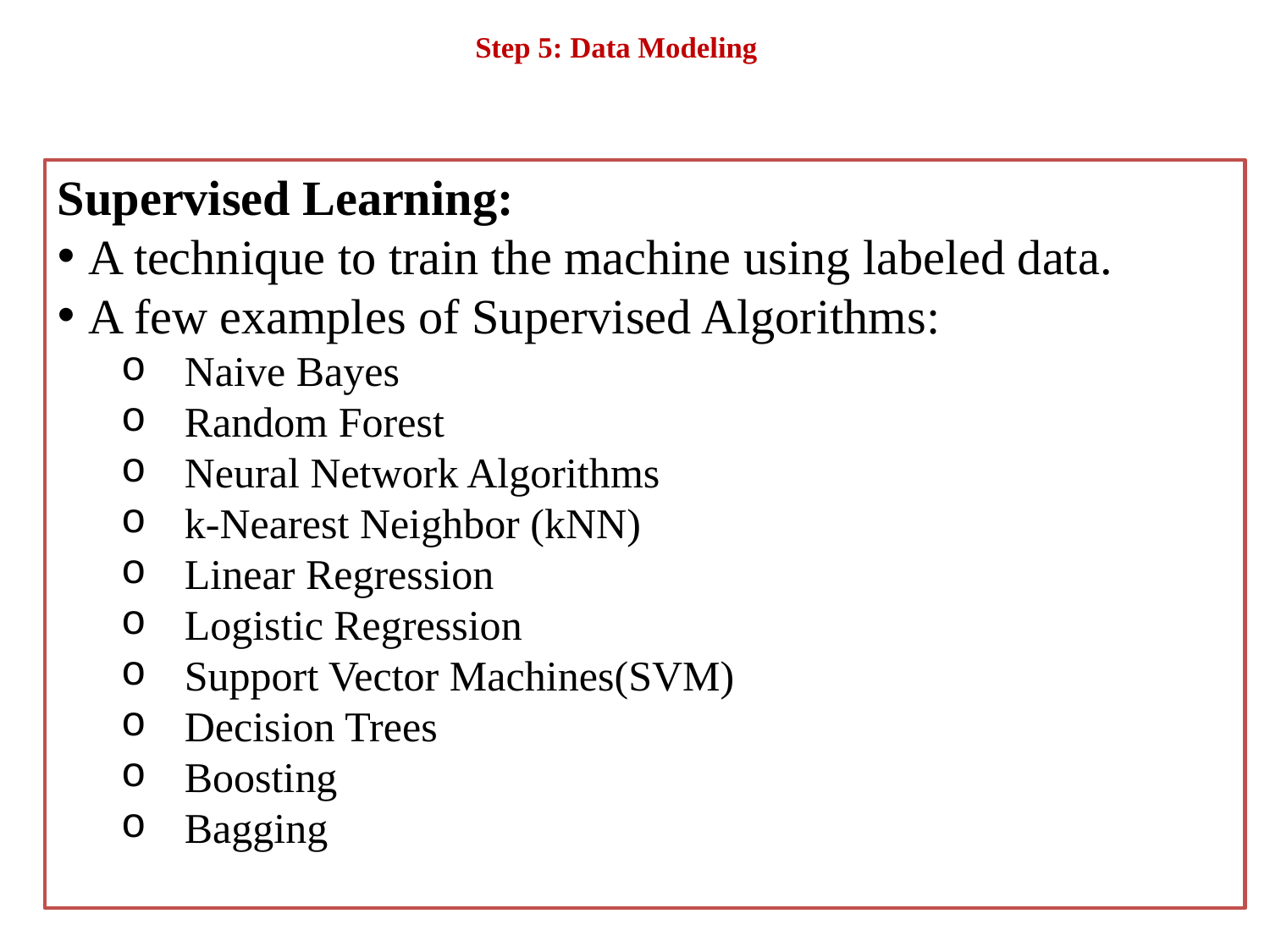

# Step 5: Data Modeling
Supervised Learning:
A technique to train the machine using labeled data.
A few examples of Supervised Algorithms:
Naive Bayes
Random Forest
Neural Network Algorithms
k-Nearest Neighbor (kNN)
Linear Regression
Logistic Regression
Support Vector Machines(SVM)
Decision Trees
Boosting
Bagging